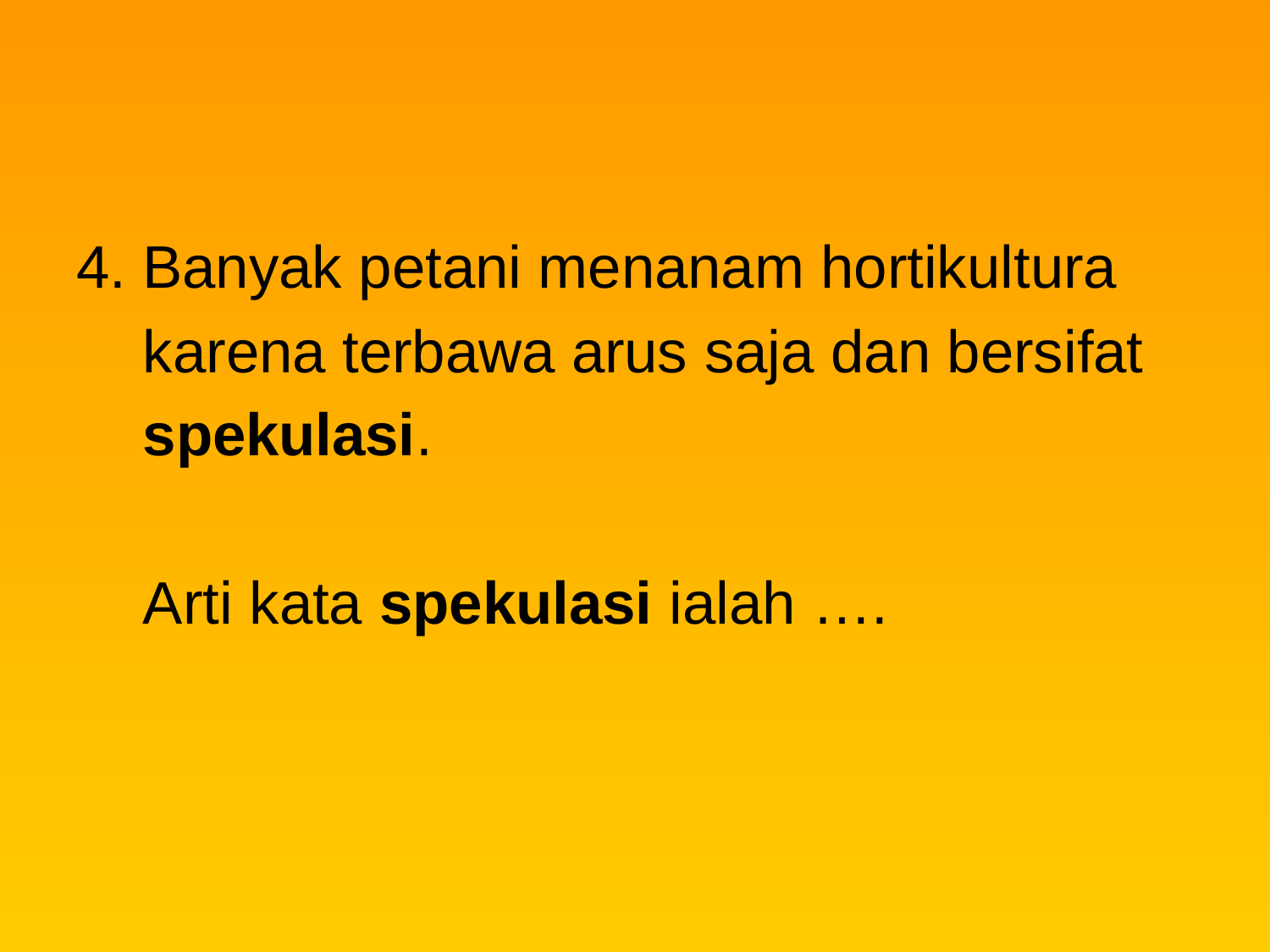

4. Banyak petani menanam hortikultura
    karena terbawa arus saja dan bersifat
    spekulasi.

    Arti kata spekulasi ialah ….